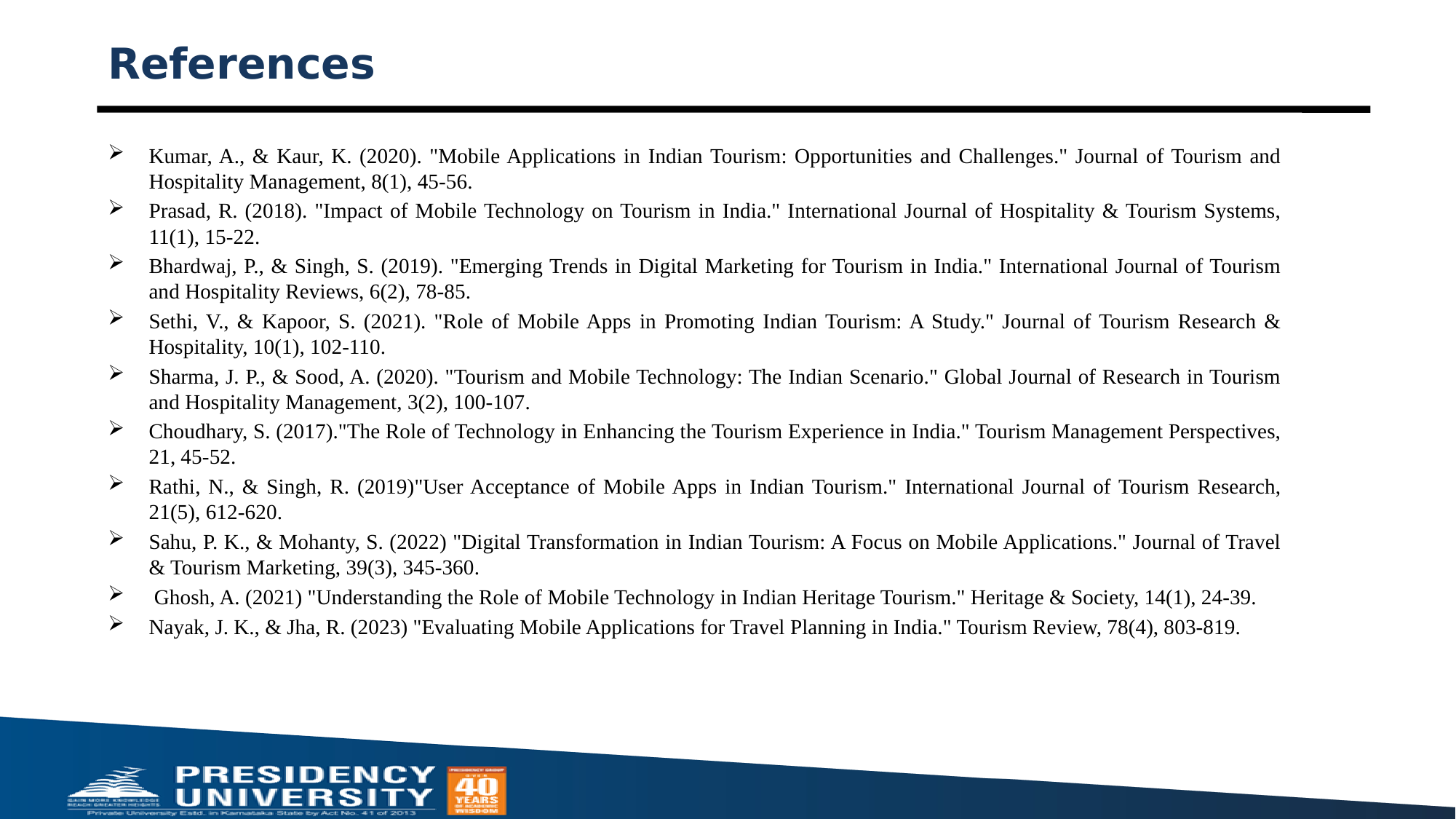

# References
Kumar, A., & Kaur, K. (2020). "Mobile Applications in Indian Tourism: Opportunities and Challenges." Journal of Tourism and Hospitality Management, 8(1), 45-56.
Prasad, R. (2018). "Impact of Mobile Technology on Tourism in India." International Journal of Hospitality & Tourism Systems, 11(1), 15-22.
Bhardwaj, P., & Singh, S. (2019). "Emerging Trends in Digital Marketing for Tourism in India." International Journal of Tourism and Hospitality Reviews, 6(2), 78-85.
Sethi, V., & Kapoor, S. (2021). "Role of Mobile Apps in Promoting Indian Tourism: A Study." Journal of Tourism Research & Hospitality, 10(1), 102-110.
Sharma, J. P., & Sood, A. (2020). "Tourism and Mobile Technology: The Indian Scenario." Global Journal of Research in Tourism and Hospitality Management, 3(2), 100-107.
Choudhary, S. (2017)."The Role of Technology in Enhancing the Tourism Experience in India." Tourism Management Perspectives, 21, 45-52.
Rathi, N., & Singh, R. (2019)"User Acceptance of Mobile Apps in Indian Tourism." International Journal of Tourism Research, 21(5), 612-620.
Sahu, P. K., & Mohanty, S. (2022) "Digital Transformation in Indian Tourism: A Focus on Mobile Applications." Journal of Travel & Tourism Marketing, 39(3), 345-360.
 Ghosh, A. (2021) "Understanding the Role of Mobile Technology in Indian Heritage Tourism." Heritage & Society, 14(1), 24-39.
Nayak, J. K., & Jha, R. (2023) "Evaluating Mobile Applications for Travel Planning in India." Tourism Review, 78(4), 803-819.